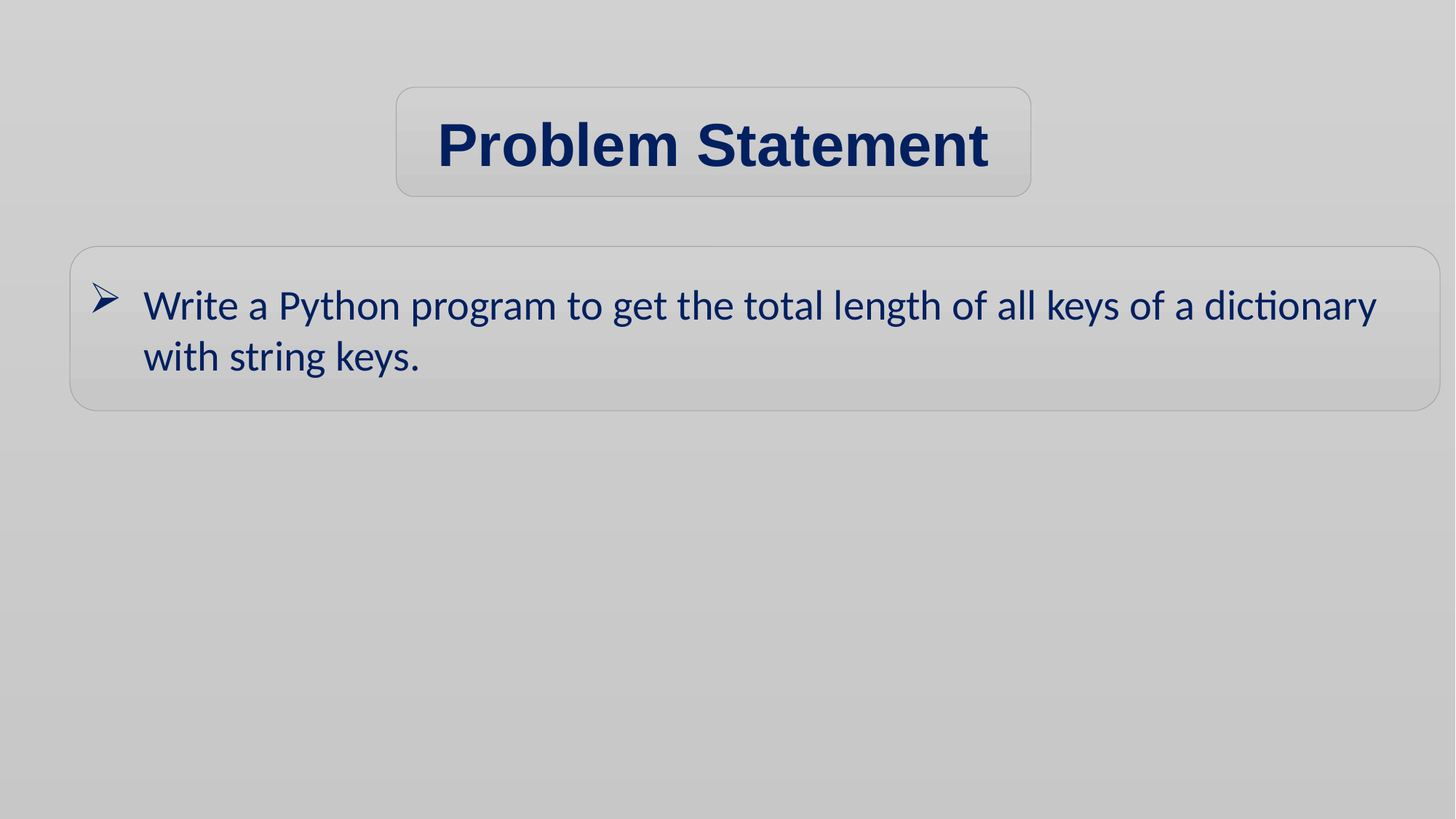

Problem Statement
Write a Python program to get the total length of all keys of a dictionary with string keys.